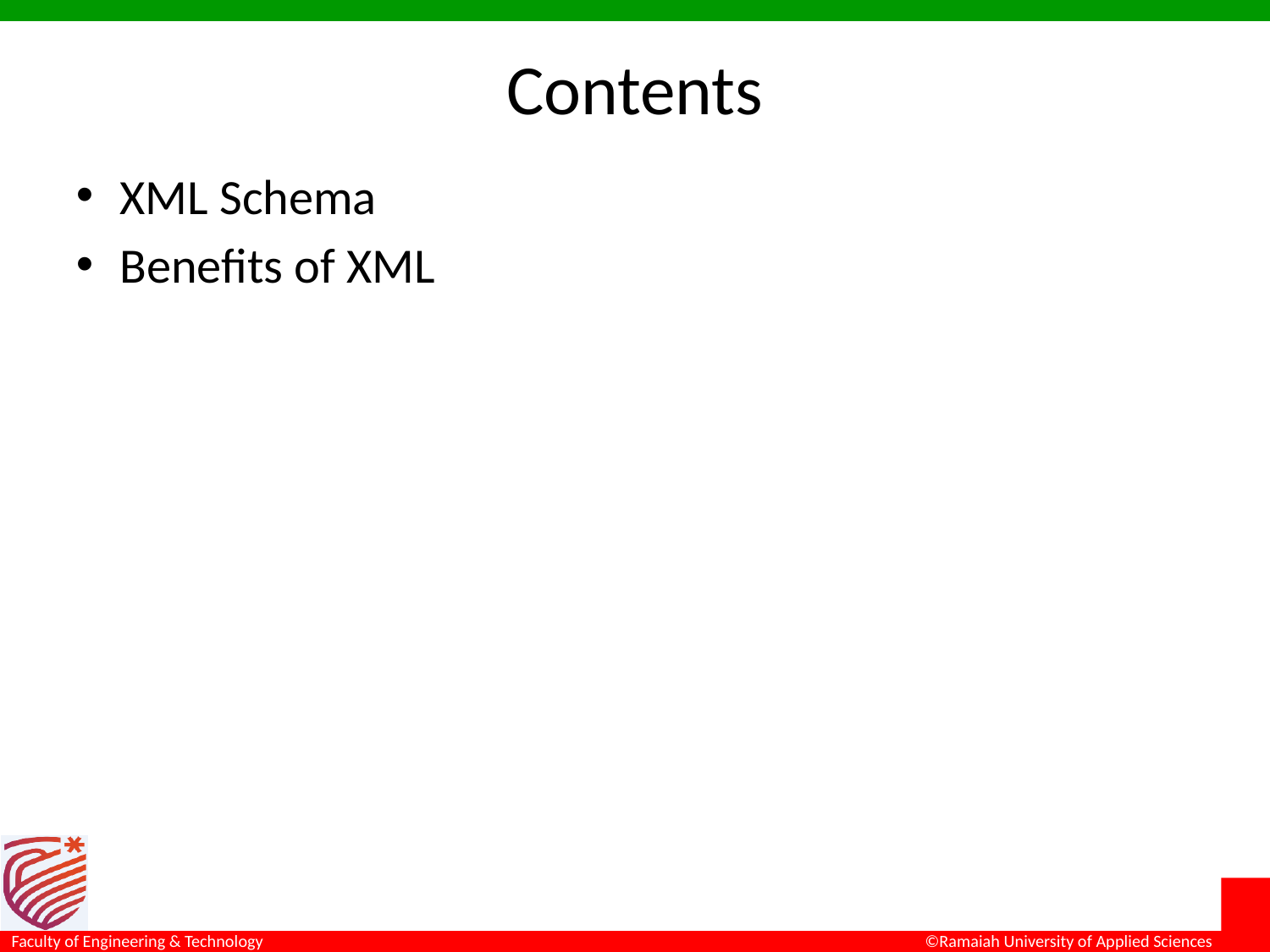

# Contents
XML Schema
Benefits of XML